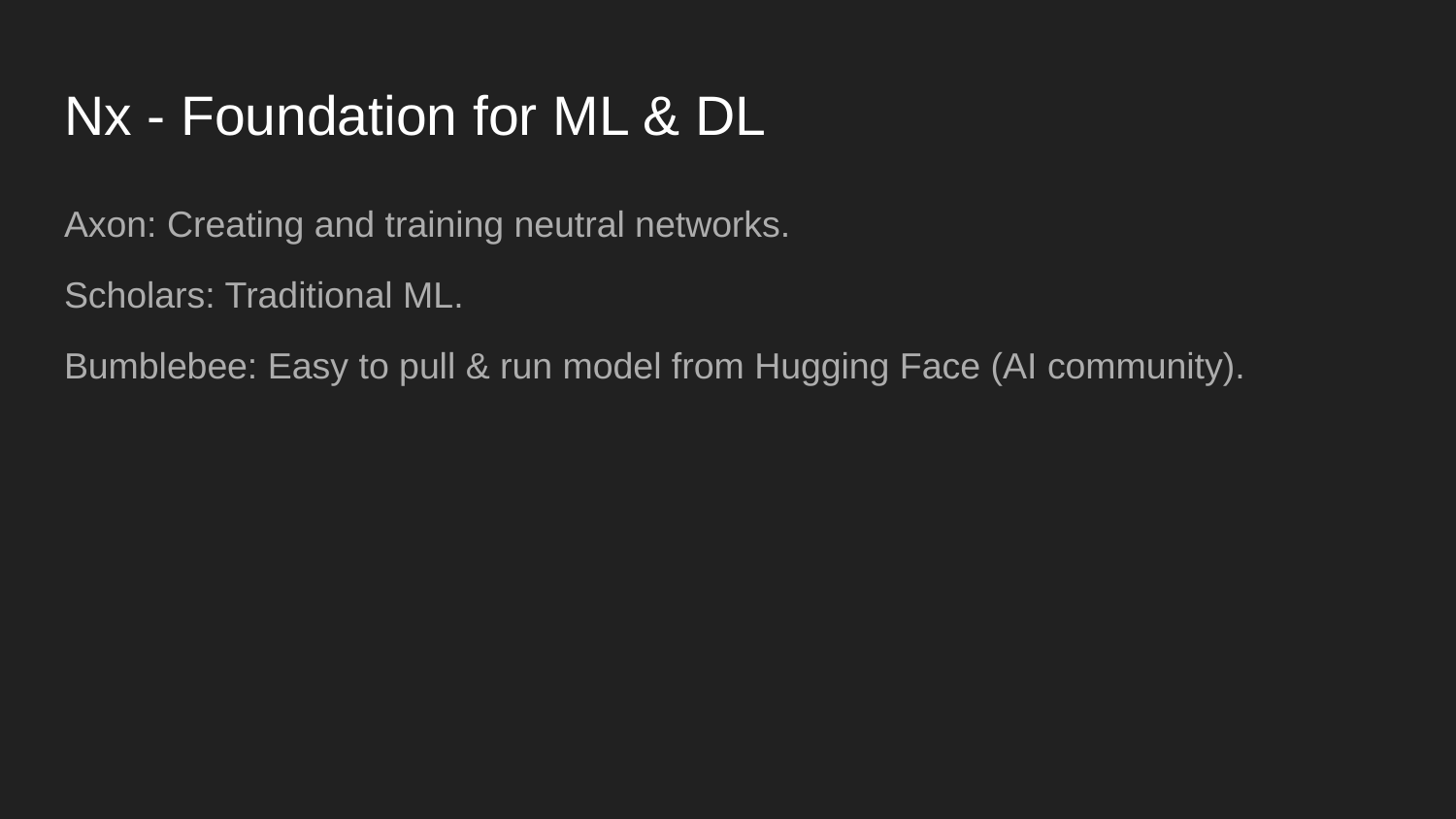

# Nx - Foundation for ML & DL
Axon: Creating and training neutral networks.
Scholars: Traditional ML.
Bumblebee: Easy to pull & run model from Hugging Face (AI community).